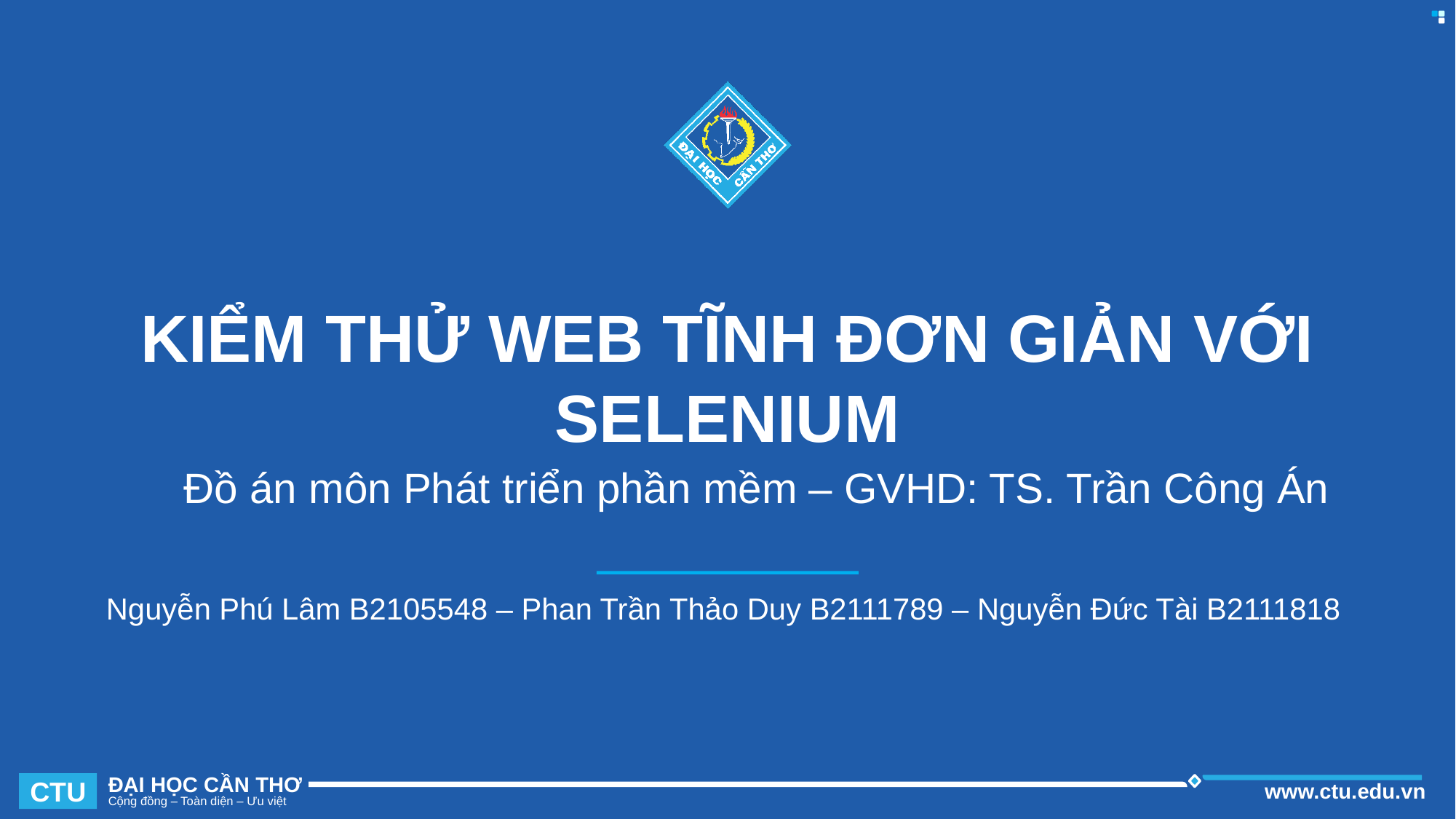

# KIỂM THỬ WEB TĨNH ĐƠN GIẢN VỚI SELENIUM
Đồ án môn Phát triển phần mềm – GVHD: TS. Trần Công Án
Nguyễn Phú Lâm B2105548 – Phan Trần Thảo Duy B2111789 – Nguyễn Đức Tài B2111818